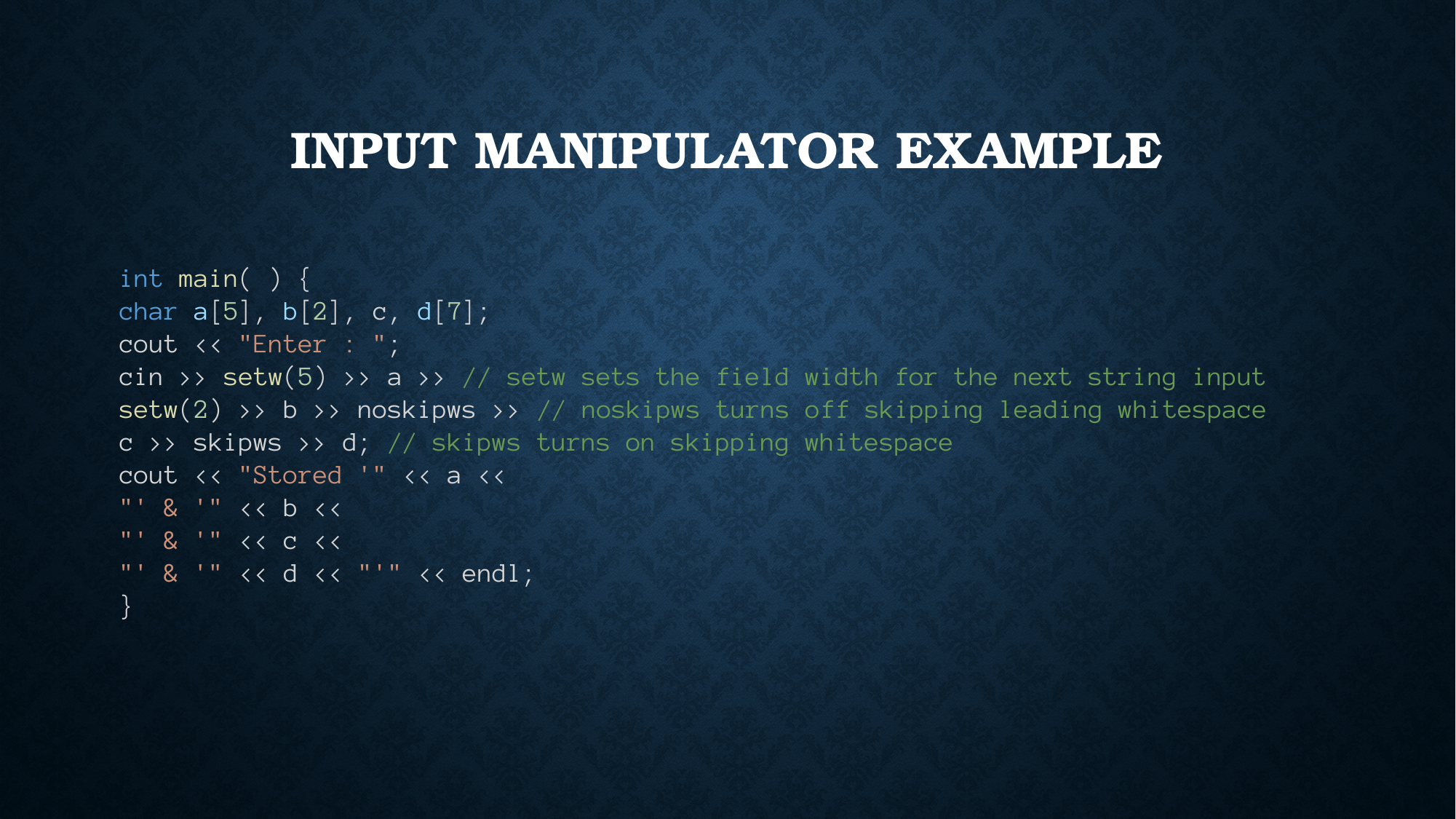

# Input manipulator Example
int main( ) {
char a[5], b[2], c, d[7];
cout << "Enter : ";
cin >> setw(5) >> a >> // setw sets the field width for the next string input
setw(2) >> b >> noskipws >> // noskipws turns off skipping leading whitespace
c >> skipws >> d; // skipws turns on skipping whitespace
cout << "Stored '" << a <<
"' & '" << b <<
"' & '" << c <<
"' & '" << d << "'" << endl;
}